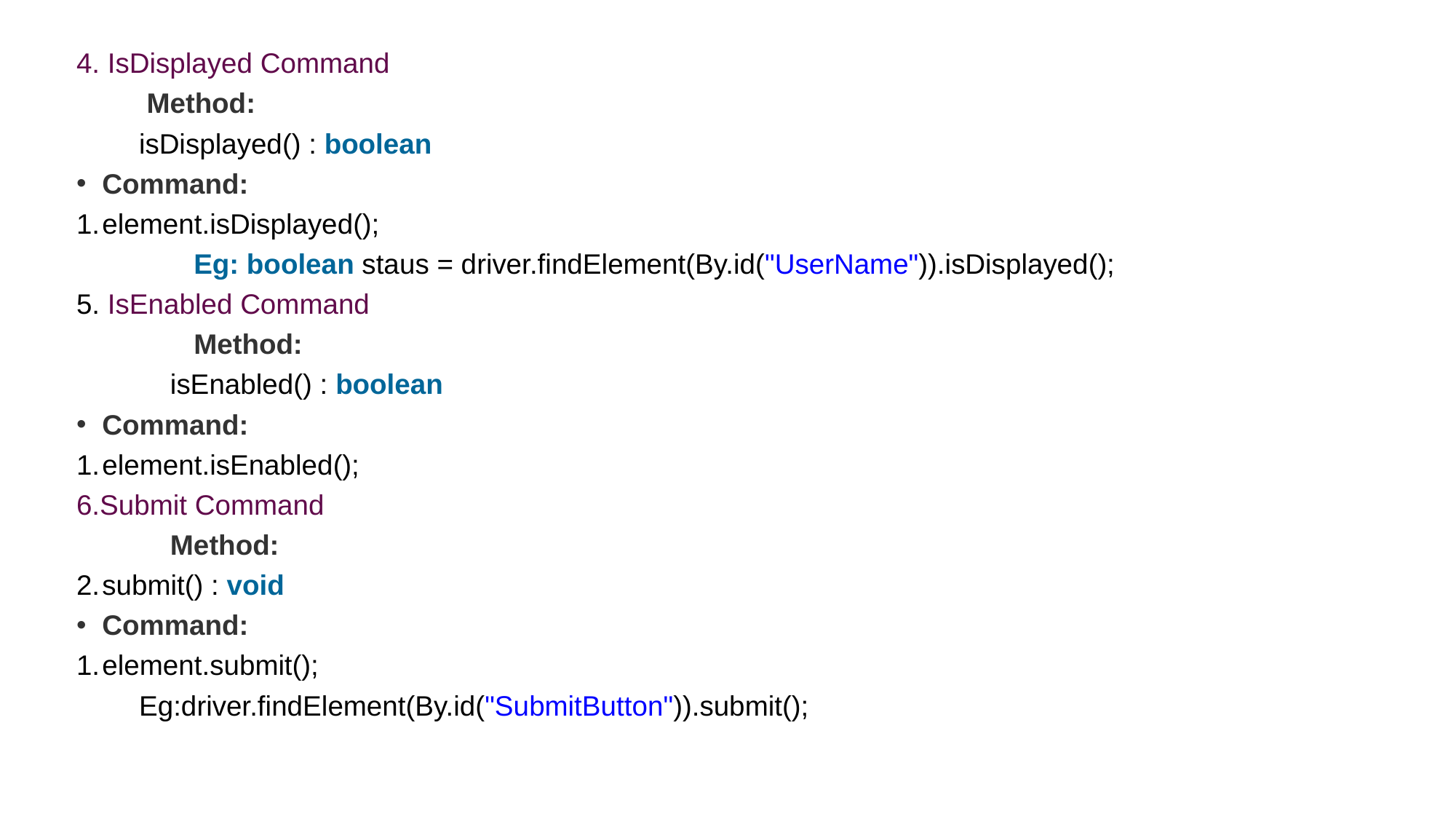

4. IsDisplayed Command
         Method:
        isDisplayed() : boolean
Command:
element.isDisplayed();
               Eg: boolean staus = driver.findElement(By.id("UserName")).isDisplayed();
5. IsEnabled Command
               Method:
            isEnabled() : boolean
Command:
element.isEnabled();
6.Submit Command
            Method:
submit() : void
Command:
element.submit();
        Eg:driver.findElement(By.id("SubmitButton")).submit();